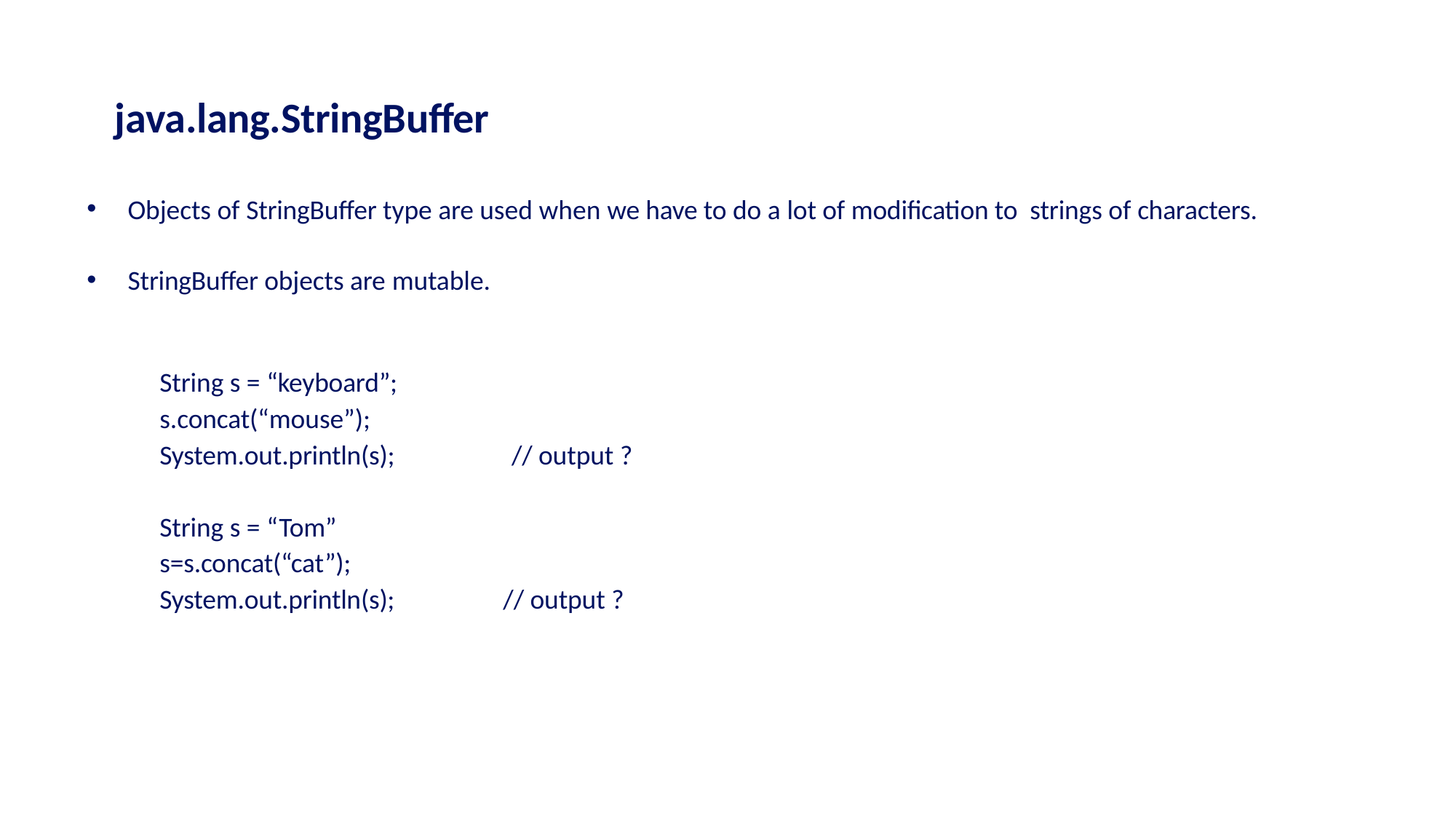

# java.lang.StringBuffer
Objects of StringBuffer type are used when we have to do a lot of modification to  strings of characters.

StringBuffer objects are mutable.
String s = “keyboard”;  s.concat(“mouse”);  System.out.println(s);
// output ?
String s = “Tom”  s=s.concat(“cat”);  System.out.println(s);
// output ?